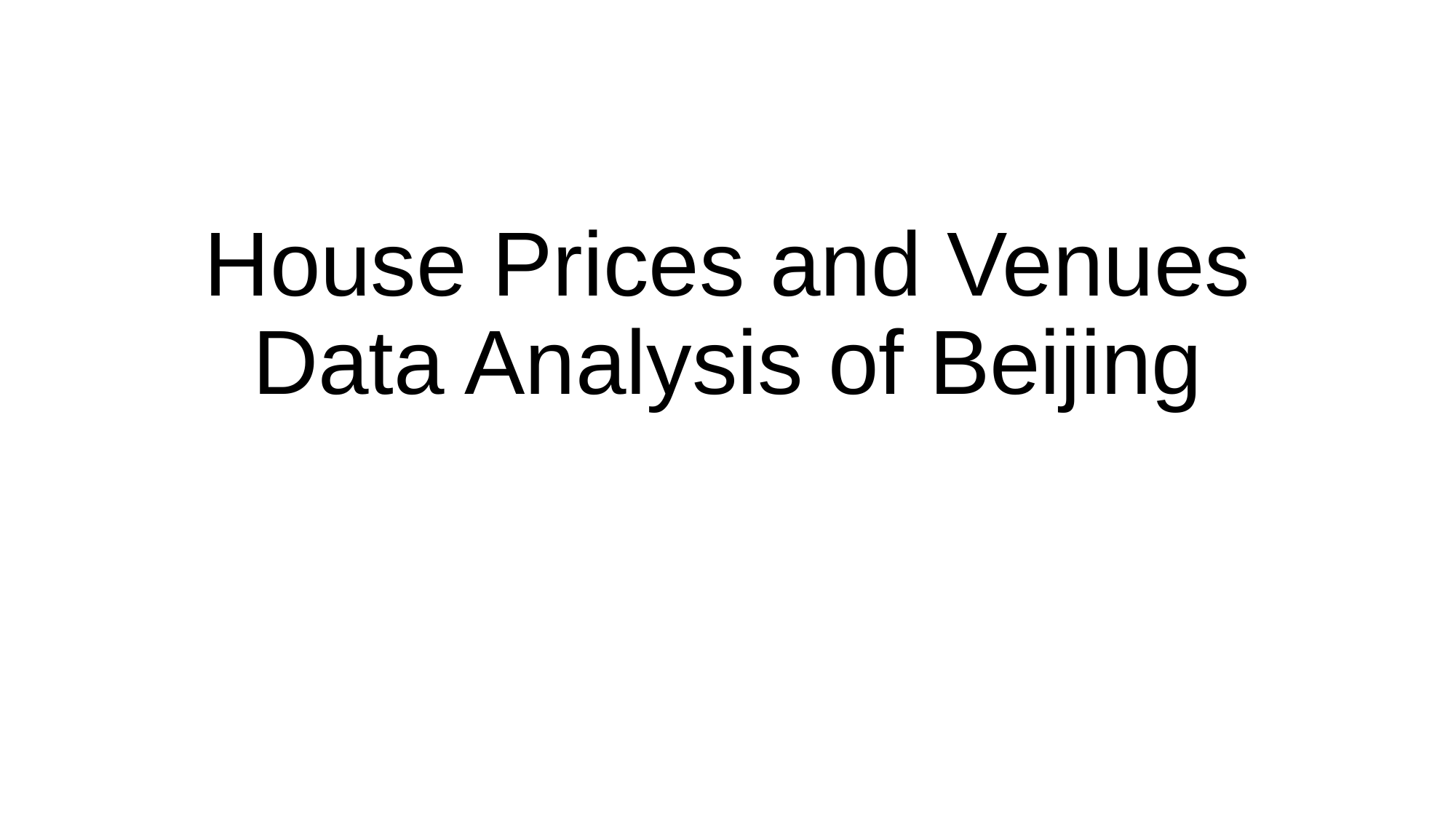

# House Prices and Venues Data Analysis of Beijing